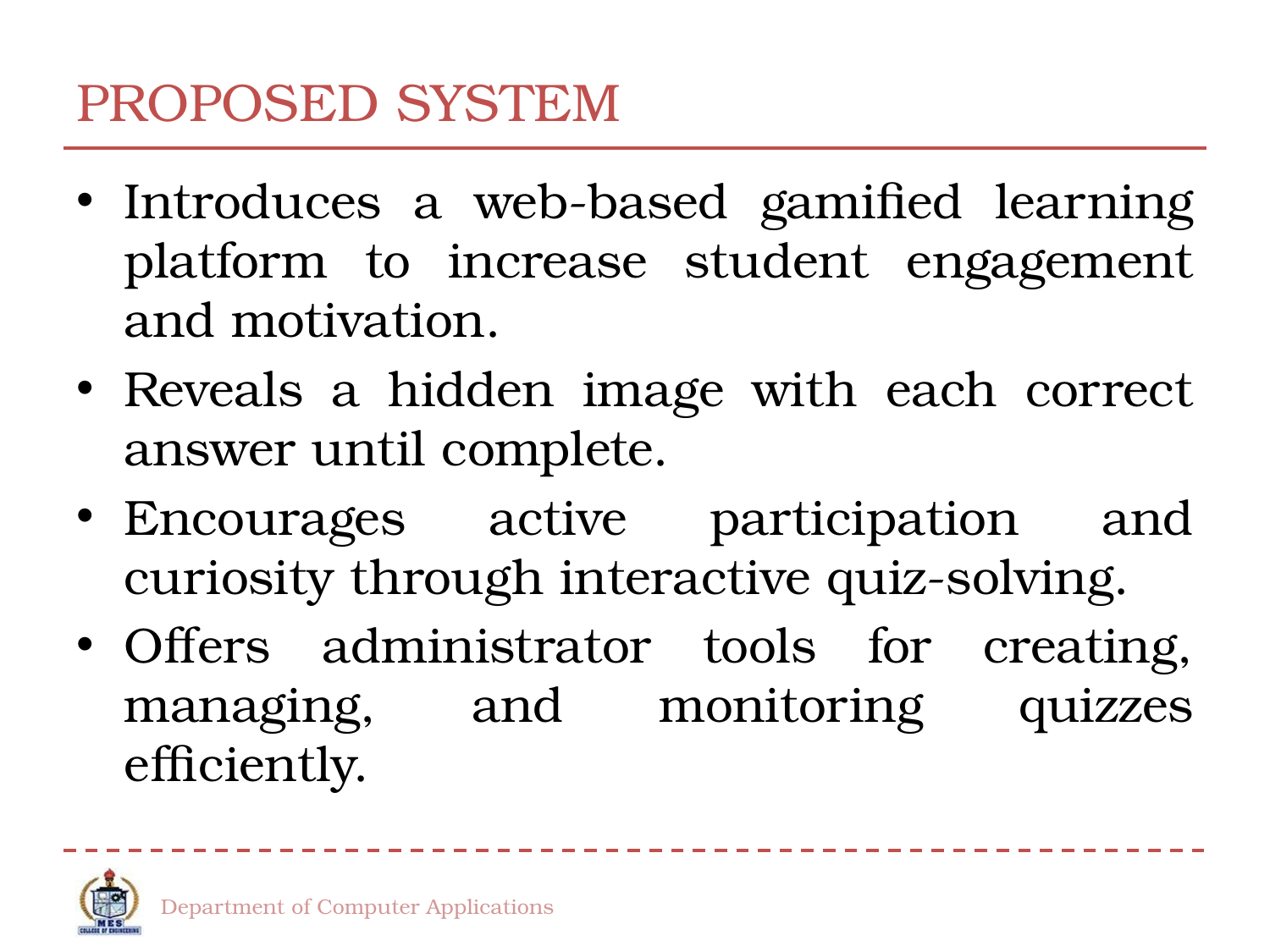

# PROPOSED SYSTEM
Introduces a web-based gamified learning platform to increase student engagement and motivation.
Reveals a hidden image with each correct answer until complete.
Encourages active participation and curiosity through interactive quiz-solving.
Offers administrator tools for creating, managing, and monitoring quizzes efficiently.

Department of Computer Applications
8